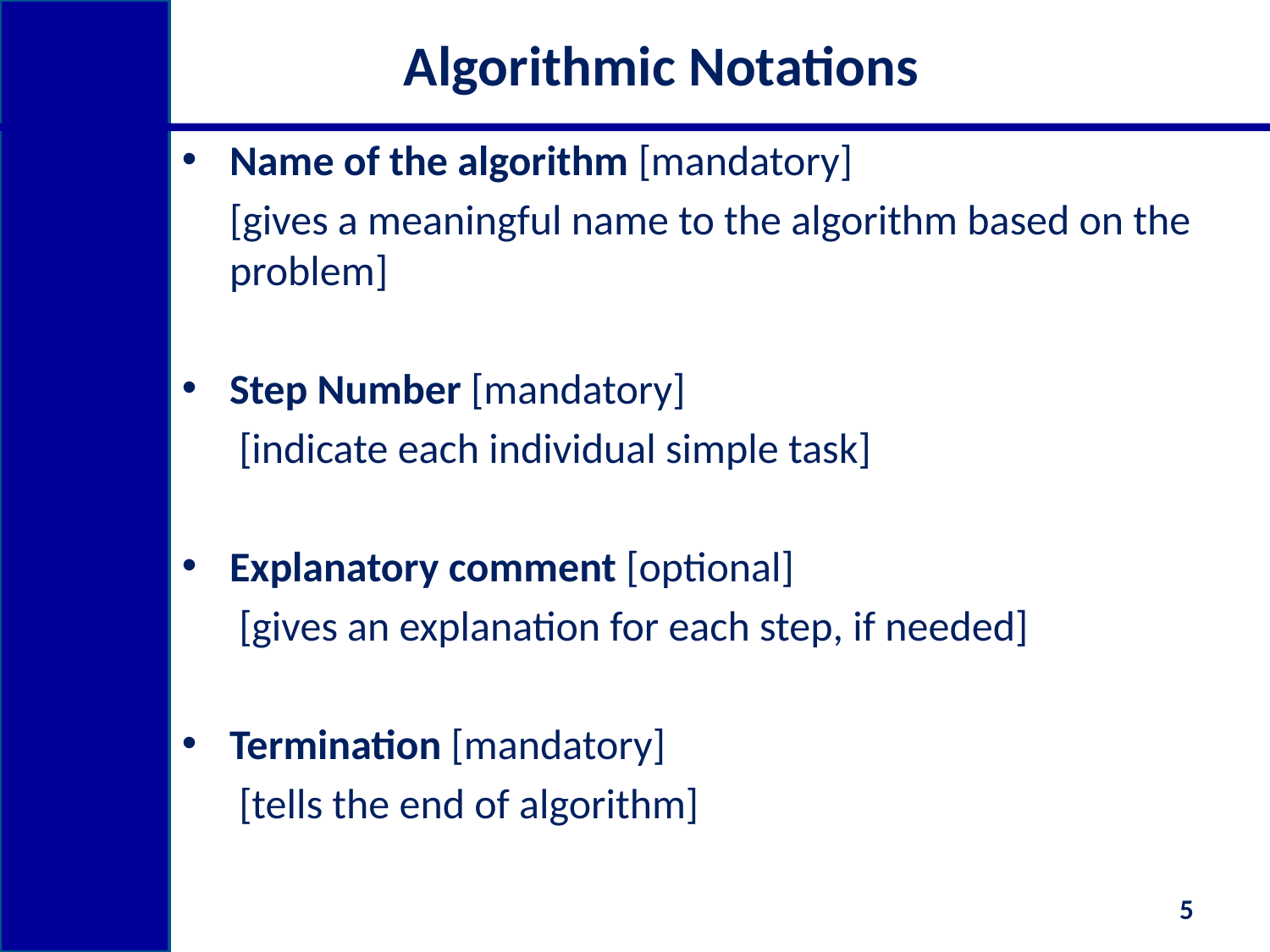

# Algorithmic Notations
Name of the algorithm [mandatory]
	[gives a meaningful name to the algorithm based on the problem]

Step Number [mandatory]
	 [indicate each individual simple task]

Explanatory comment [optional]
	 [gives an explanation for each step, if needed]

Termination [mandatory]
	 [tells the end of algorithm]
5